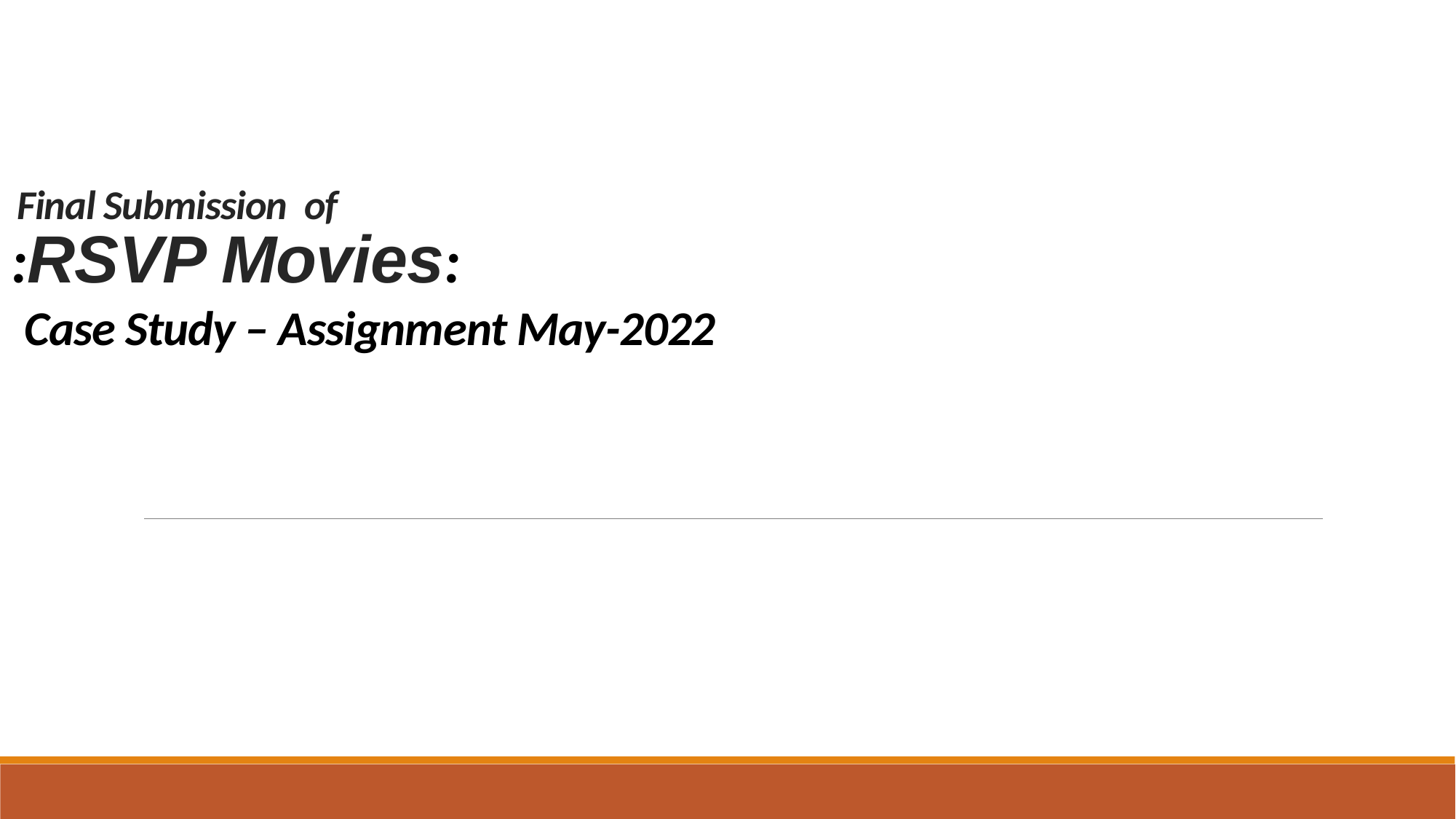

# Final Submission  of :RSVP Movies: Case Study – Assignment May-2022 1